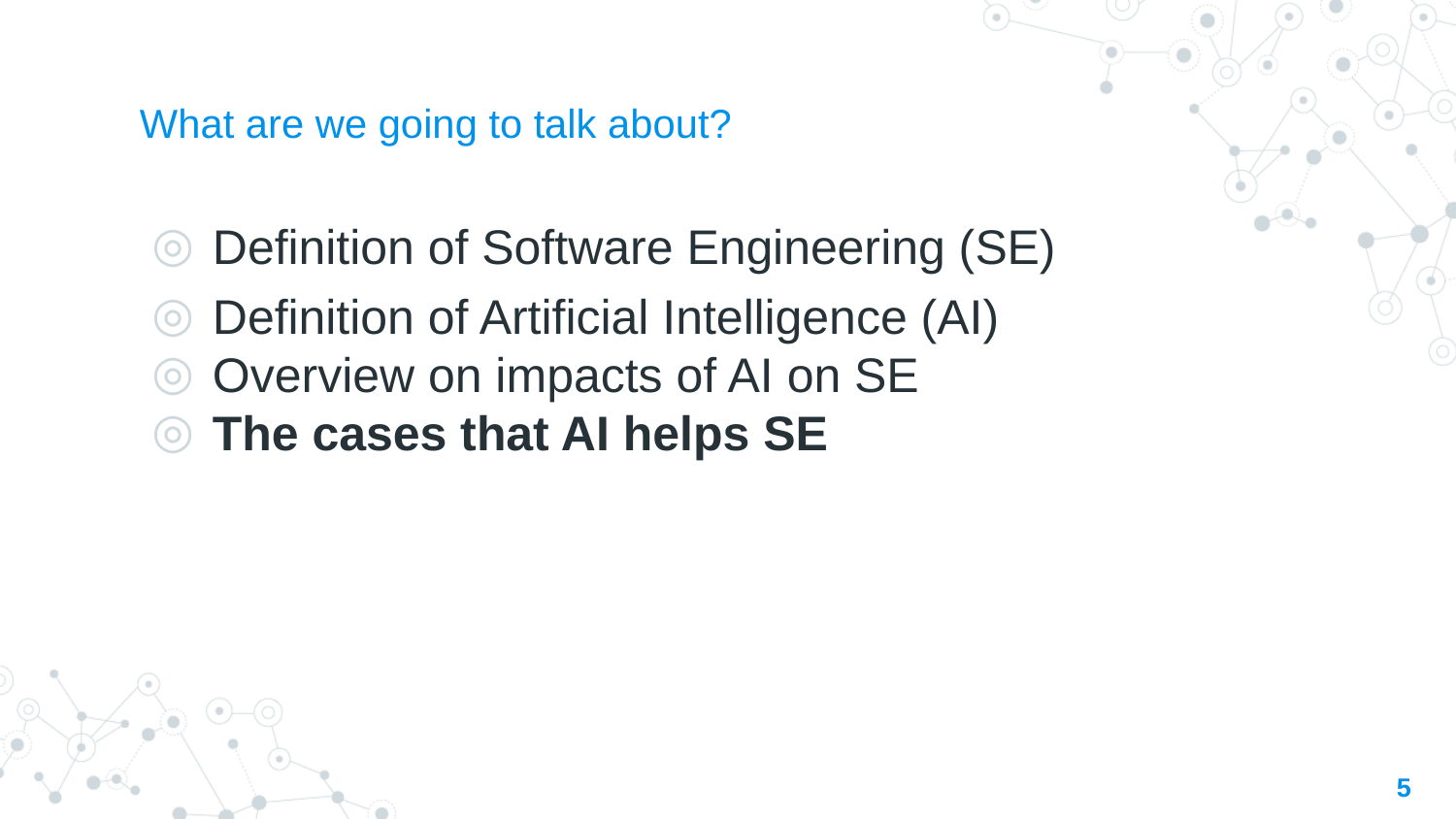

# What are we going to talk about?
Definition of Software Engineering (SE)
Definition of Artificial Intelligence (AI)
Overview on impacts of AI on SE
The cases that AI helps SE
5